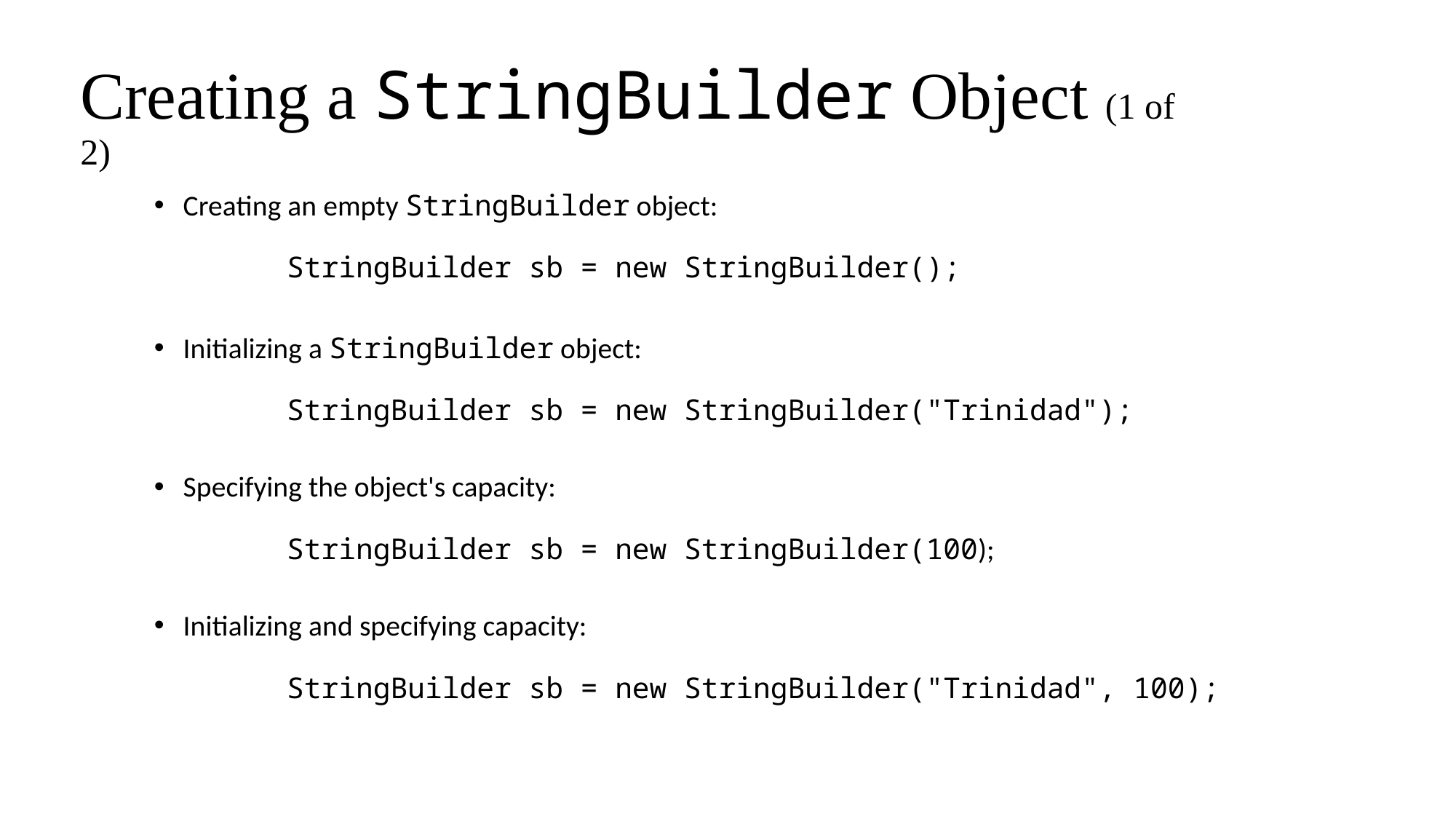

# Creating a StringBuilder Object (1 of 2)
Creating an empty StringBuilder object:
	StringBuilder sb = new StringBuilder();
Initializing a StringBuilder object:
	StringBuilder sb = new StringBuilder("Trinidad");
Specifying the object's capacity:
	StringBuilder sb = new StringBuilder(100);
Initializing and specifying capacity:
	StringBuilder sb = new StringBuilder("Trinidad", 100);